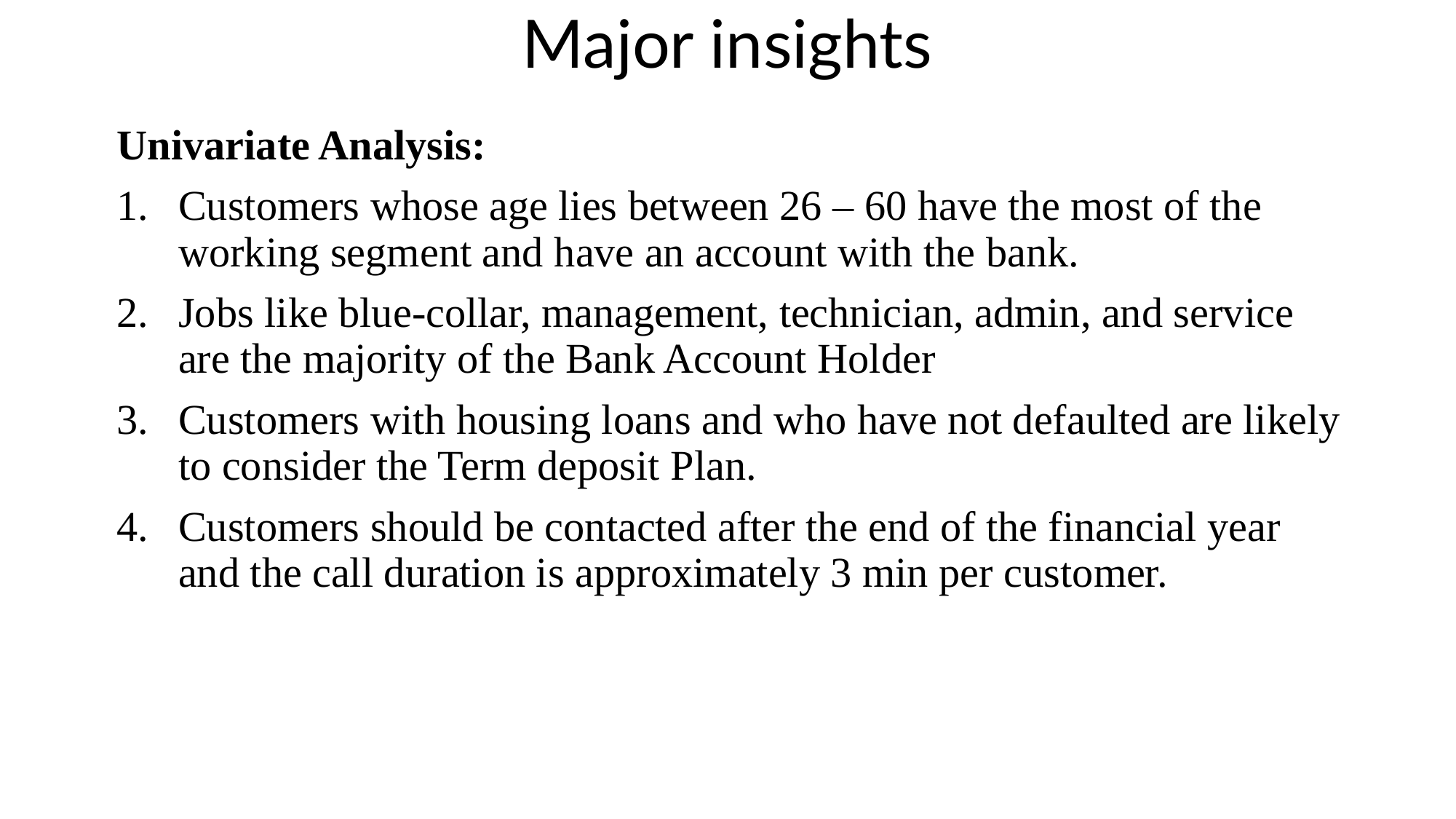

# Major insights
Univariate Analysis:
Customers whose age lies between 26 – 60 have the most of the working segment and have an account with the bank.
Jobs like blue-collar, management, technician, admin, and service are the majority of the Bank Account Holder
Customers with housing loans and who have not defaulted are likely to consider the Term deposit Plan.
Customers should be contacted after the end of the financial year and the call duration is approximately 3 min per customer.